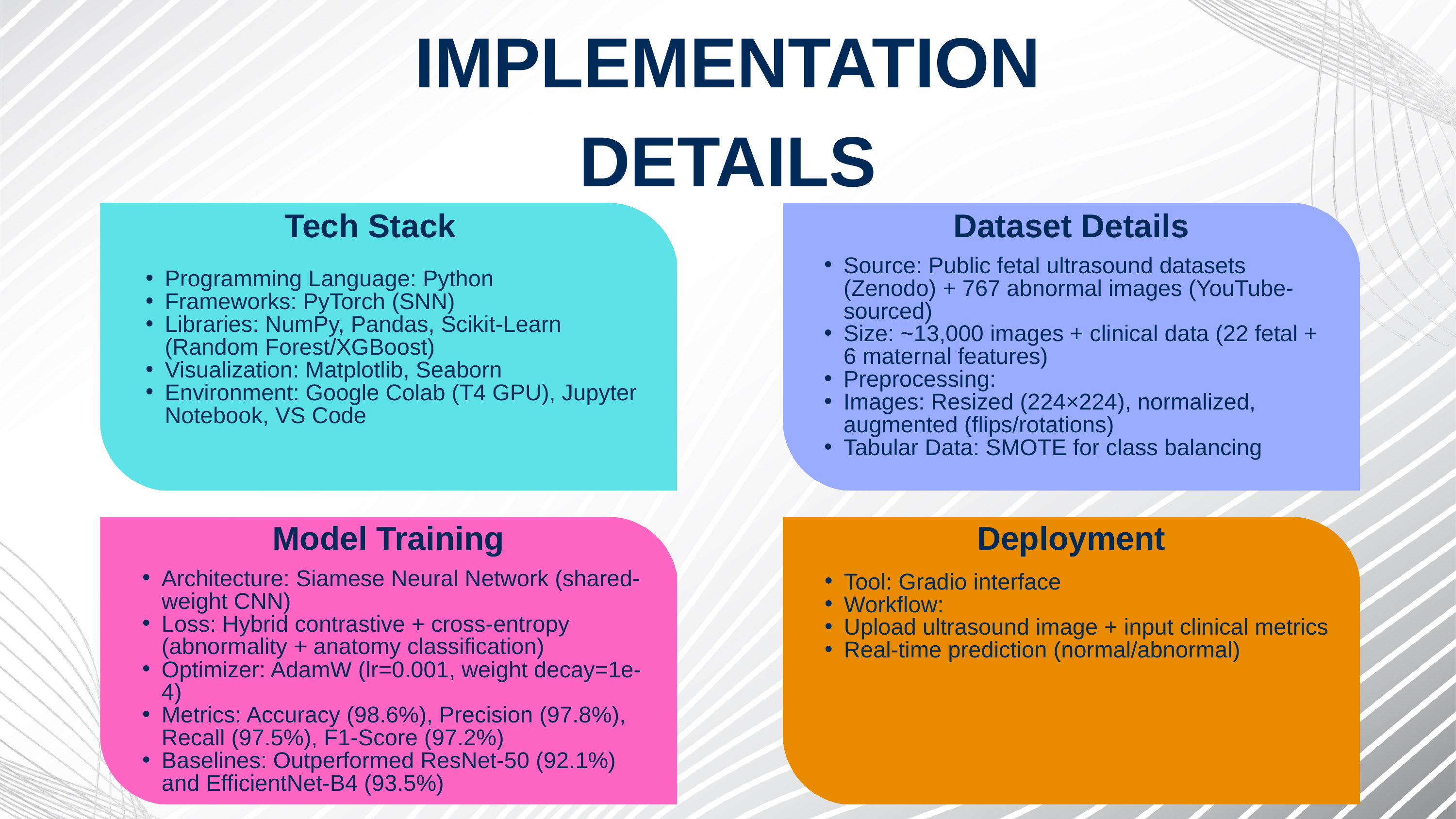

IMPLEMENTATION DETAILS

Tech Stack
Dataset Details
Source: Public fetal ultrasound datasets (Zenodo) + 767 abnormal images (YouTube-sourced)
Size: ~13,000 images + clinical data (22 fetal + 6 maternal features)
Preprocessing:
Images: Resized (224×224), normalized, augmented (flips/rotations)
Tabular Data: SMOTE for class balancing
Programming Language: Python
Frameworks: PyTorch (SNN)
Libraries: NumPy, Pandas, Scikit-Learn (Random Forest/XGBoost)
Visualization: Matplotlib, Seaborn
Environment: Google Colab (T4 GPU), Jupyter Notebook, VS Code

Model Training
Deployment
Architecture: Siamese Neural Network (shared-weight CNN)
Loss: Hybrid contrastive + cross-entropy (abnormality + anatomy classification)
Optimizer: AdamW (lr=0.001, weight decay=1e-4)
Metrics: Accuracy (98.6%), Precision (97.8%), Recall (97.5%), F1-Score (97.2%)
Baselines: Outperformed ResNet-50 (92.1%) and EfficientNet-B4 (93.5%)
Tool: Gradio interface
Workflow:
Upload ultrasound image + input clinical metrics
Real-time prediction (normal/abnormal)